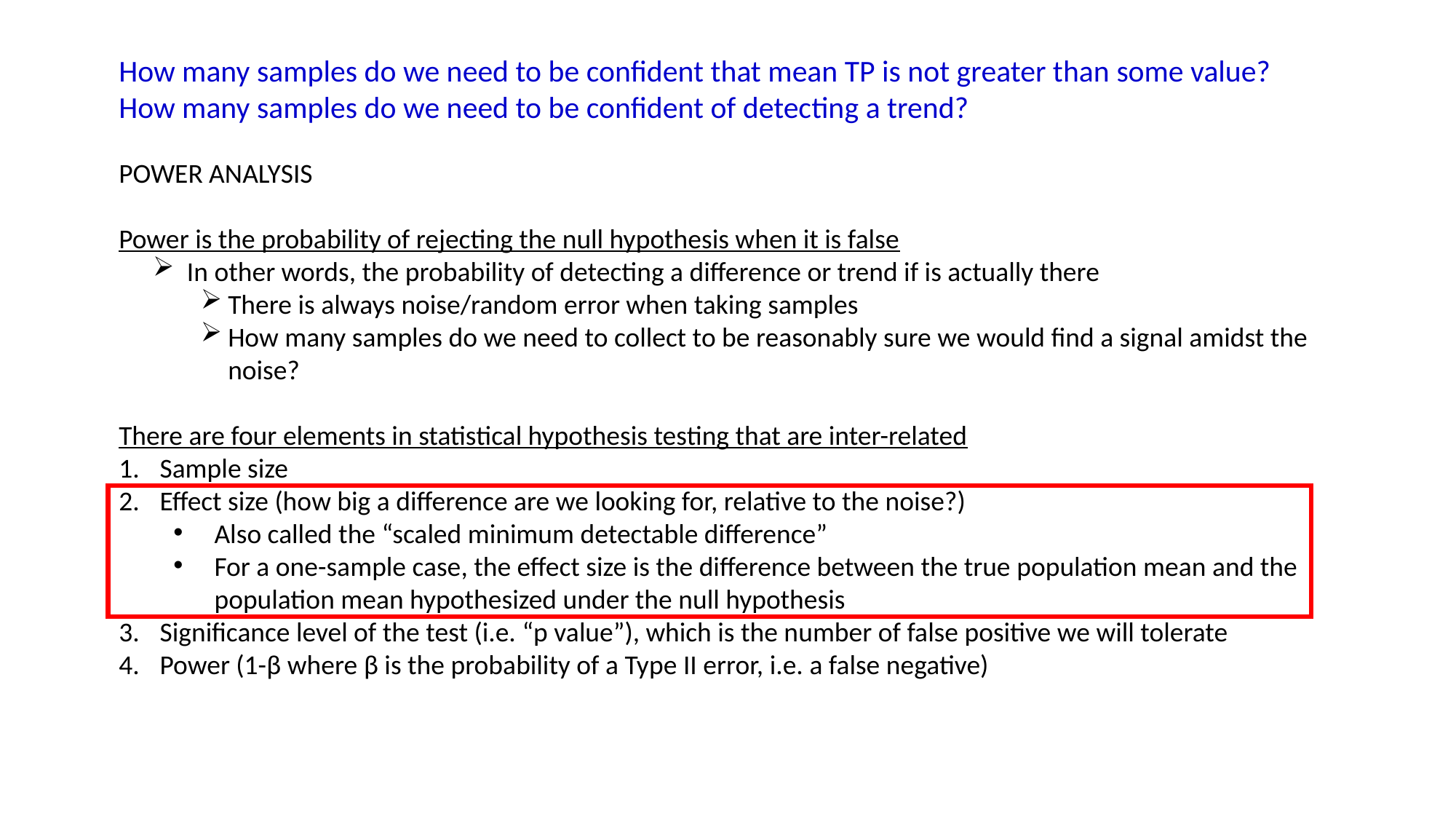

How many samples do we need to be confident that mean TP is not greater than some value?
How many samples do we need to be confident of detecting a trend?
POWER ANALYSIS

Power is the probability of rejecting the null hypothesis when it is false
  In other words, the probability of detecting a difference or trend if is actually there
There is always noise/random error when taking samples
How many samples do we need to collect to be reasonably sure we would find a signal amidst the noise?

There are four elements in statistical hypothesis testing that are inter-related
Sample size
Effect size (how big a difference are we looking for, relative to the noise?)
Also called the “scaled minimum detectable difference”
For a one-sample case, the effect size is the difference between the true population mean and the population mean hypothesized under the null hypothesis
Significance level of the test (i.e. “p value”), which is the number of false positive we will tolerate
Power (1-β where β is the probability of a Type II error, i.e. a false negative)